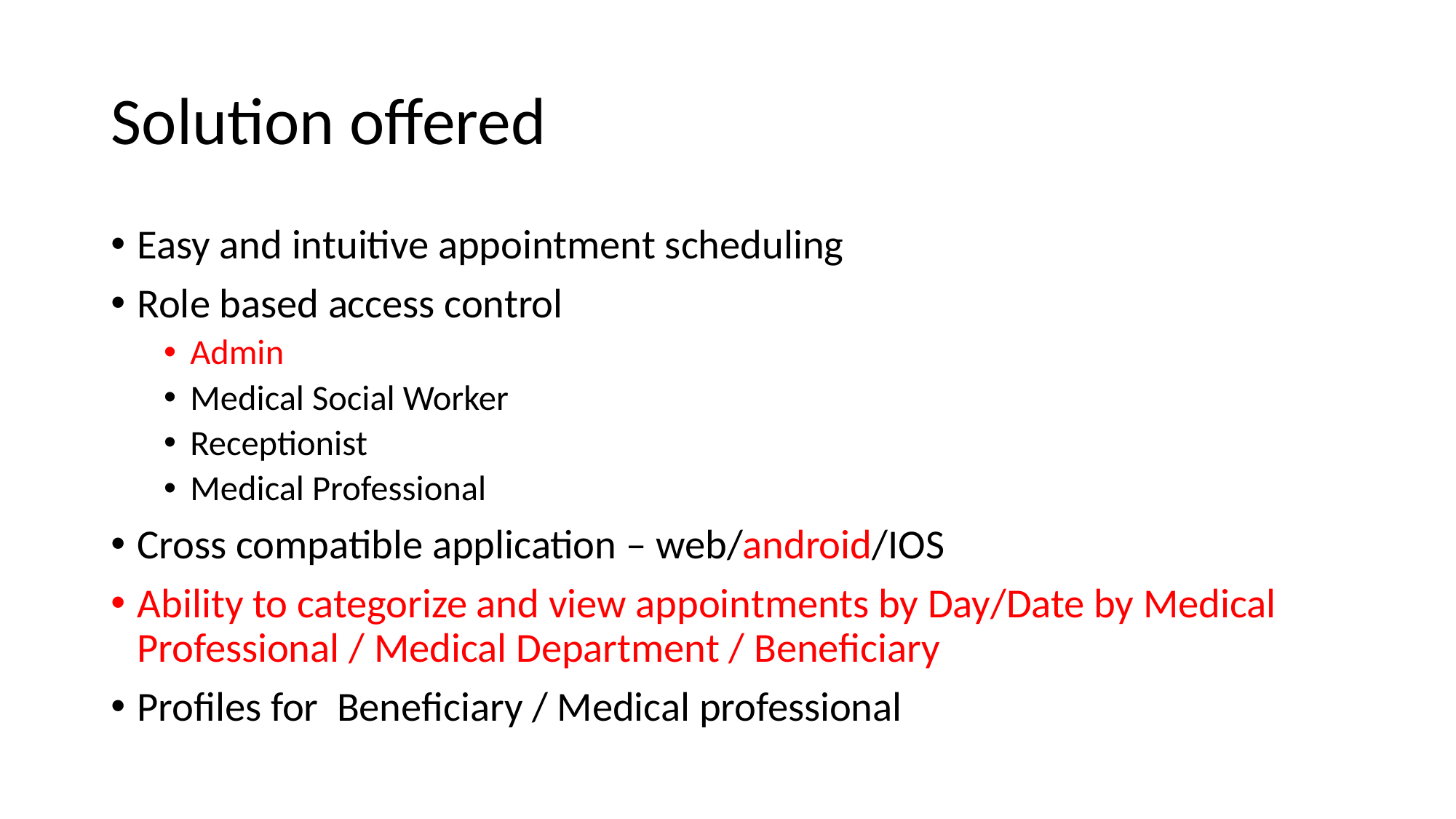

# Solution offered
Easy and intuitive appointment scheduling
Role based access control
Admin
Medical Social Worker
Receptionist
Medical Professional
Cross compatible application – web/android/IOS
Ability to categorize and view appointments by Day/Date by Medical Professional / Medical Department / Beneficiary
Profiles for  Beneficiary / Medical professional